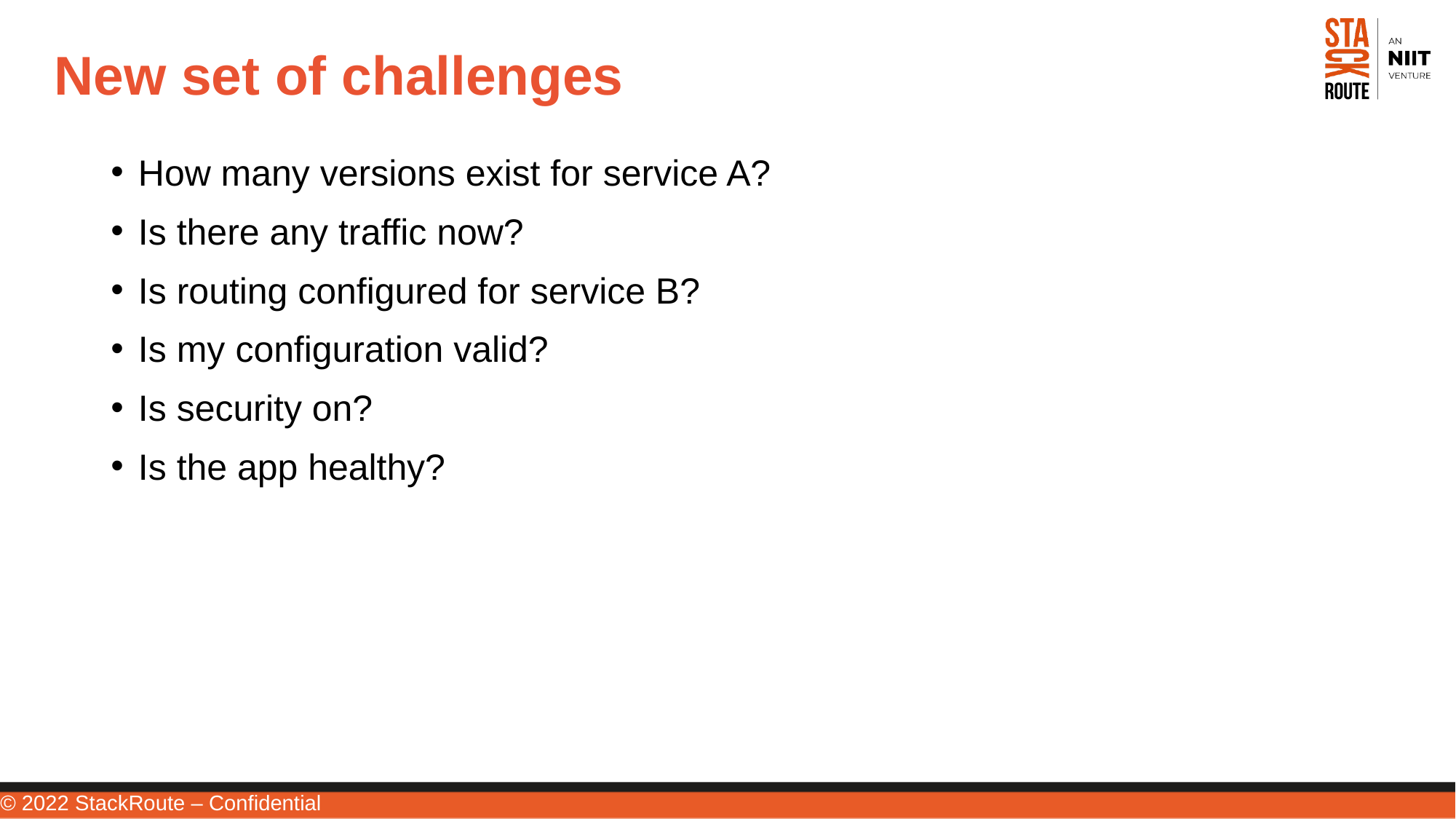

# New set of challenges
How many versions exist for service A?
Is there any traffic now?
Is routing configured for service B?
Is my configuration valid?
Is security on?
Is the app healthy?